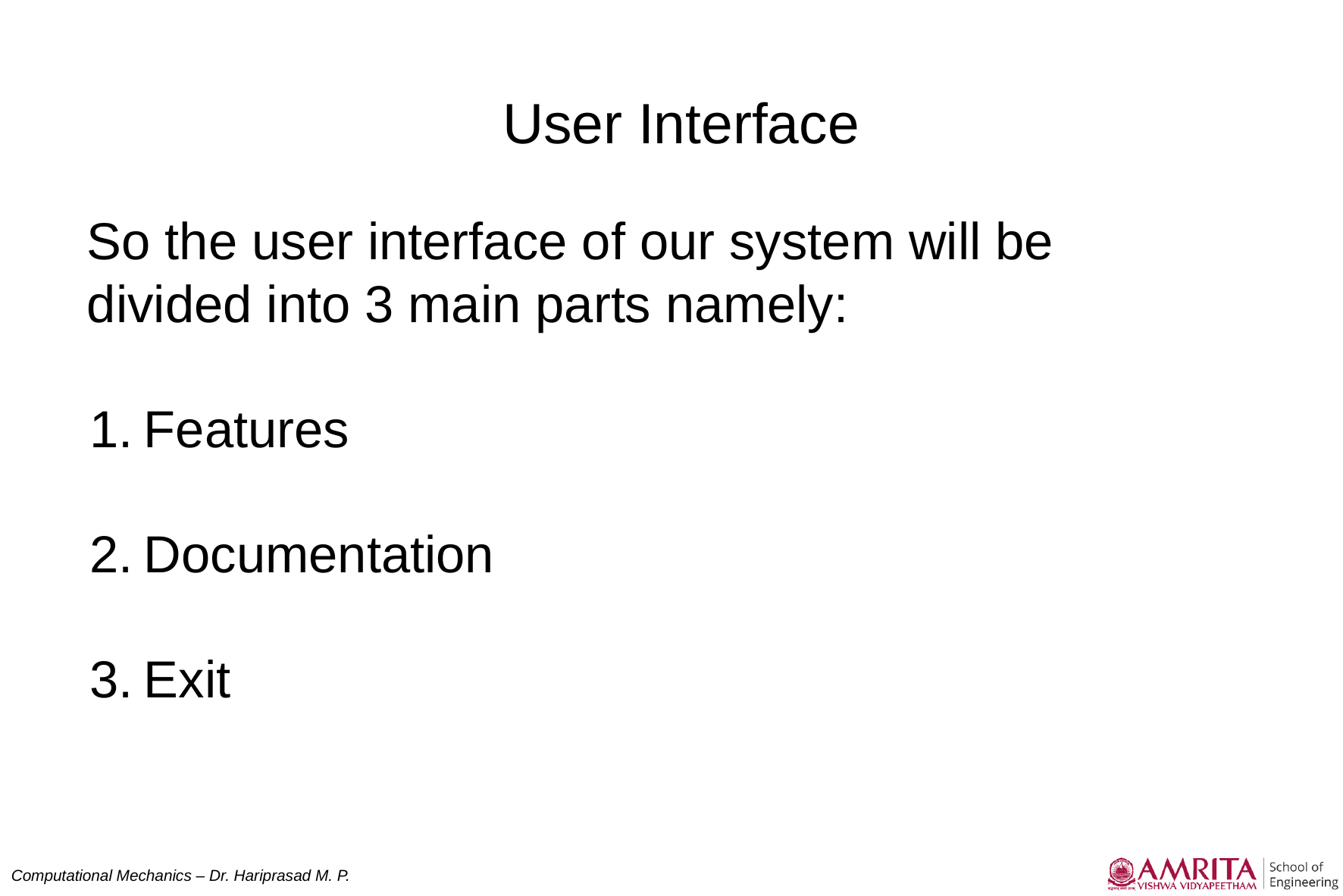

# User Interface

So the user interface of our system will be divided into 3 main parts namely:

Features

Documentation

Exit